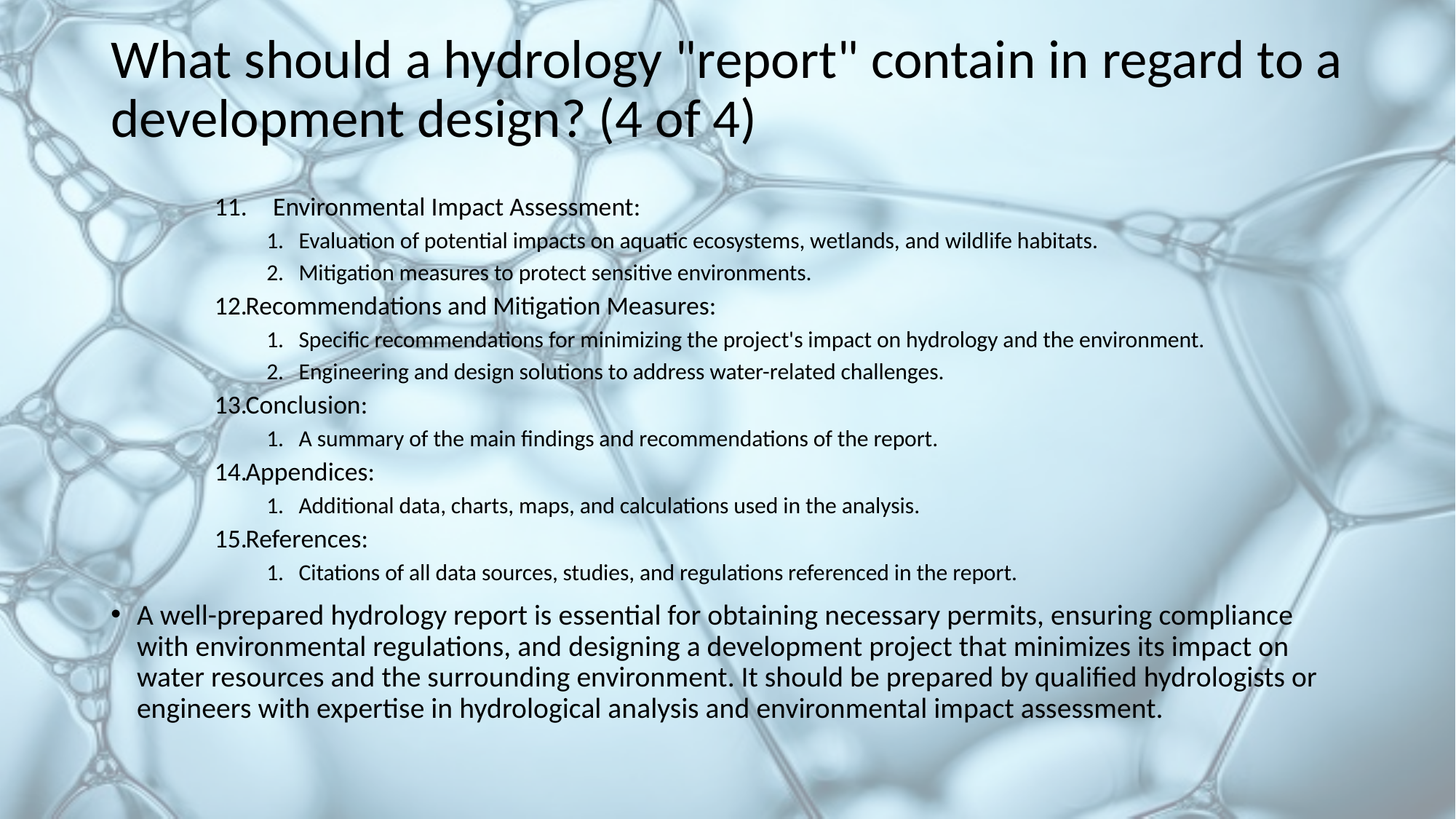

# What should a hydrology "report" contain in regard to a development design? (4 of 4)

Environmental Impact Assessment:
Evaluation of potential impacts on aquatic ecosystems, wetlands, and wildlife habitats.
Mitigation measures to protect sensitive environments.
Recommendations and Mitigation Measures:
Specific recommendations for minimizing the project's impact on hydrology and the environment.
Engineering and design solutions to address water-related challenges.
Conclusion:
A summary of the main findings and recommendations of the report.
Appendices:
Additional data, charts, maps, and calculations used in the analysis.
References:
Citations of all data sources, studies, and regulations referenced in the report.
A well-prepared hydrology report is essential for obtaining necessary permits, ensuring compliance with environmental regulations, and designing a development project that minimizes its impact on water resources and the surrounding environment. It should be prepared by qualified hydrologists or engineers with expertise in hydrological analysis and environmental impact assessment.